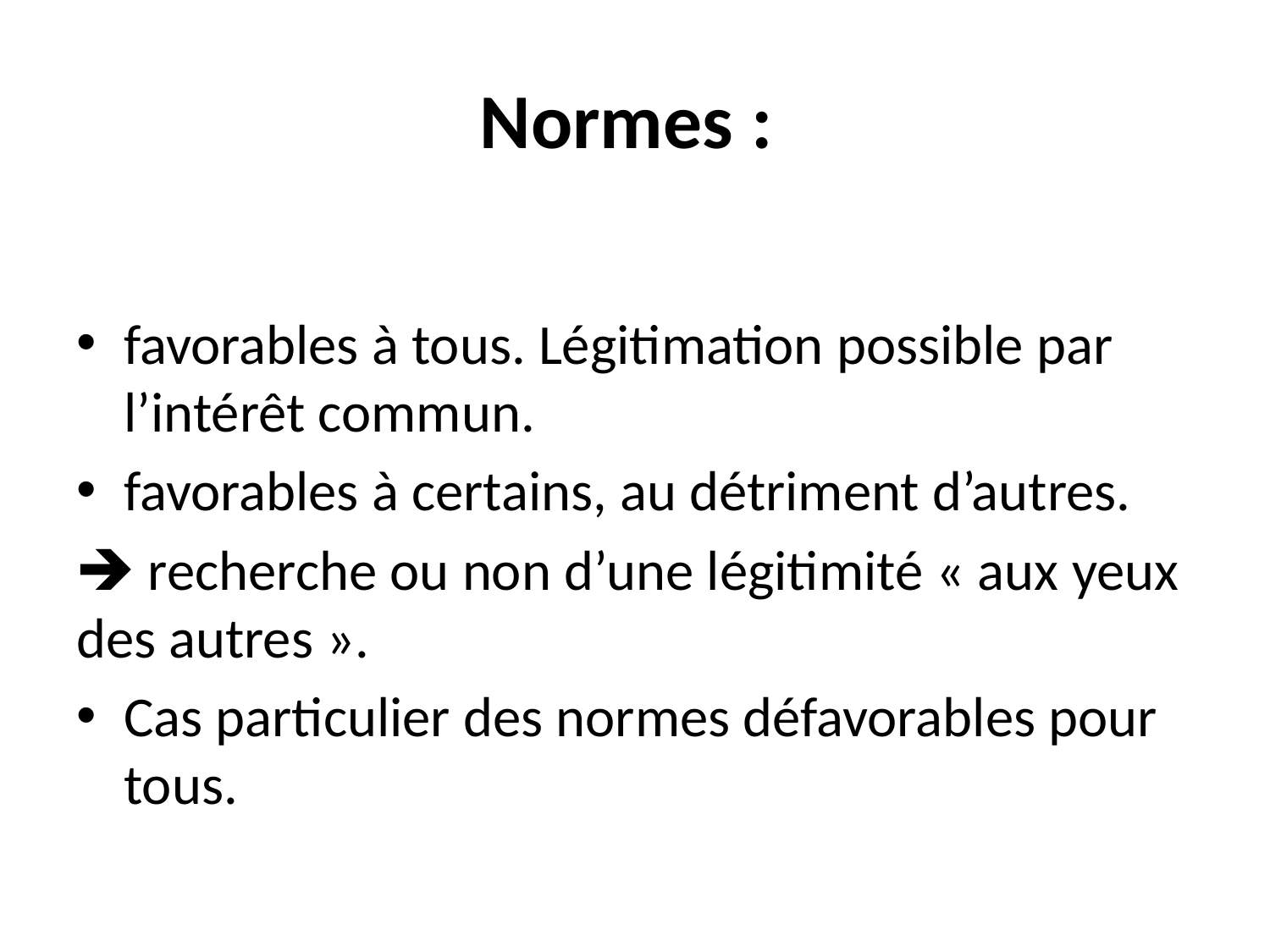

# Normes :

favorables à tous. Légitimation possible par l’intérêt commun.
favorables à certains, au détriment d’autres.
🡺 recherche ou non d’une légitimité « aux yeux des autres ».
Cas particulier des normes défavorables pour tous.